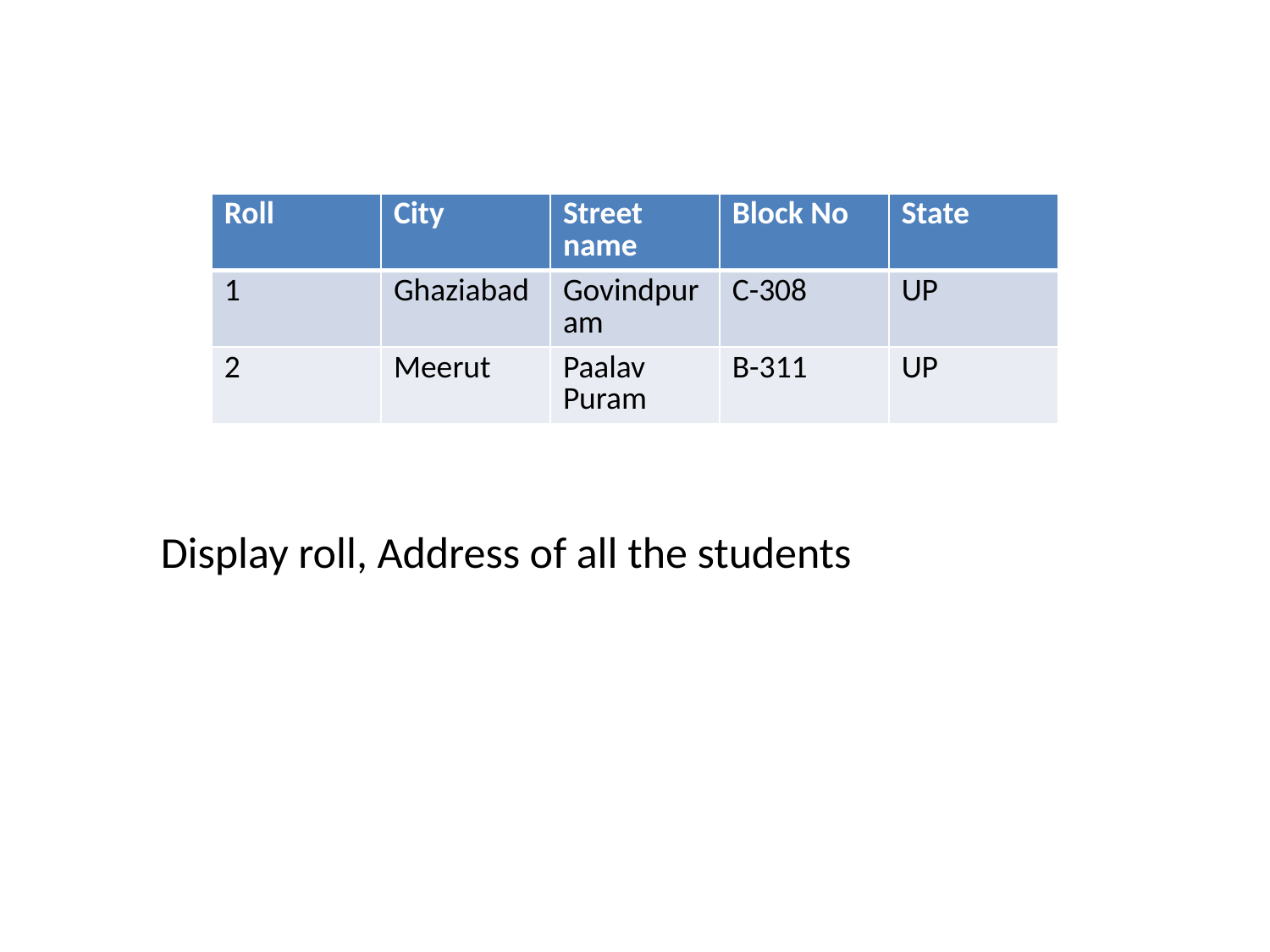

| Roll | City | Street name | Block No | State |
| --- | --- | --- | --- | --- |
| 1 | Ghaziabad | Govindpuram | C-308 | UP |
| 2 | Meerut | Paalav Puram | B-311 | UP |
Display roll, Address of all the students